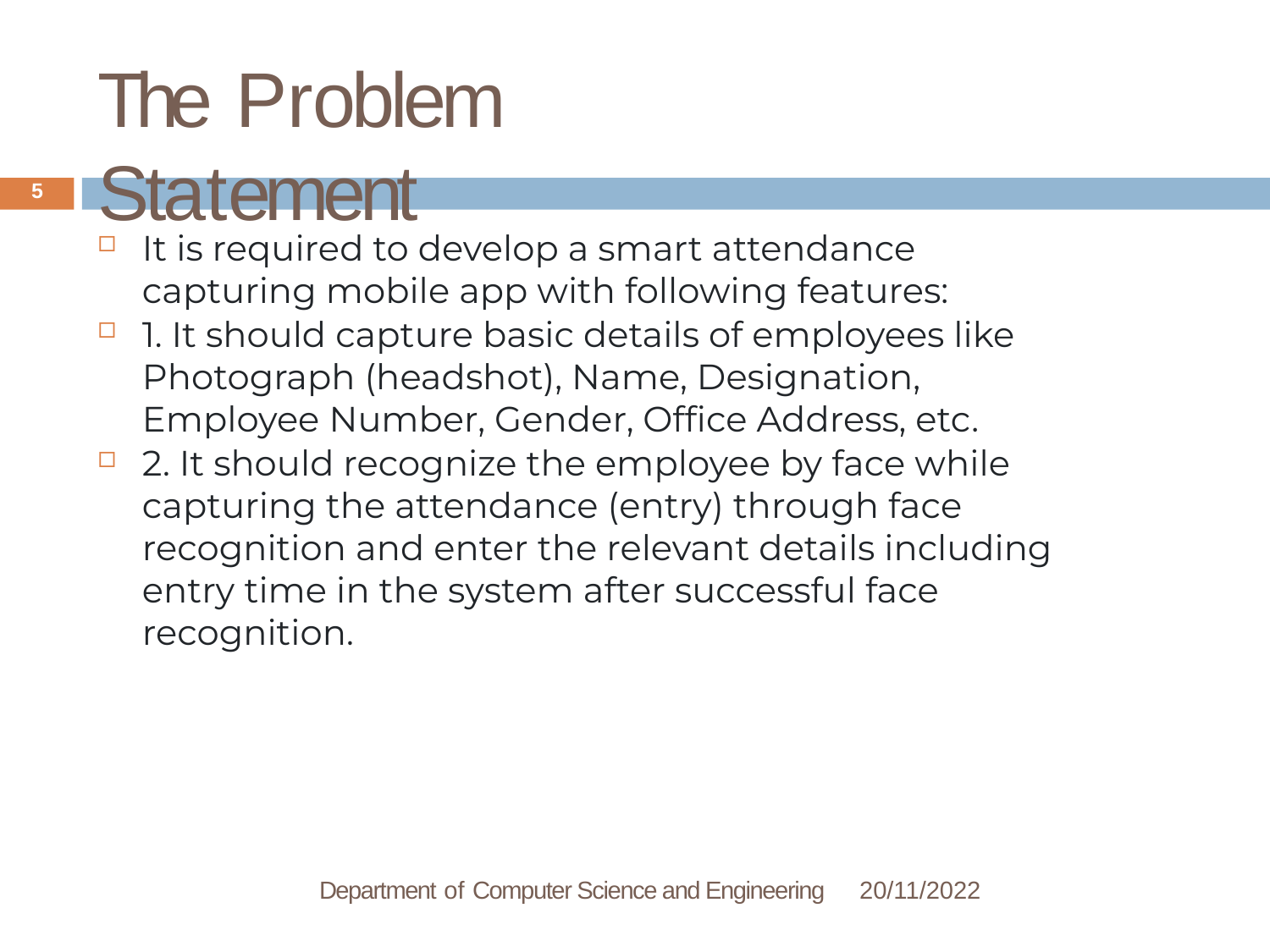

# The Problem Statement
5
It is required to develop a smart attendance capturing mobile app with following features:
1. It should capture basic details of employees like Photograph (headshot), Name, Designation, Employee Number, Gender, Office Address, etc.
2. It should recognize the employee by face while capturing the attendance (entry) through face recognition and enter the relevant details including entry time in the system after successful face recognition.
Department of Computer Science and Engineering
20/11/2022